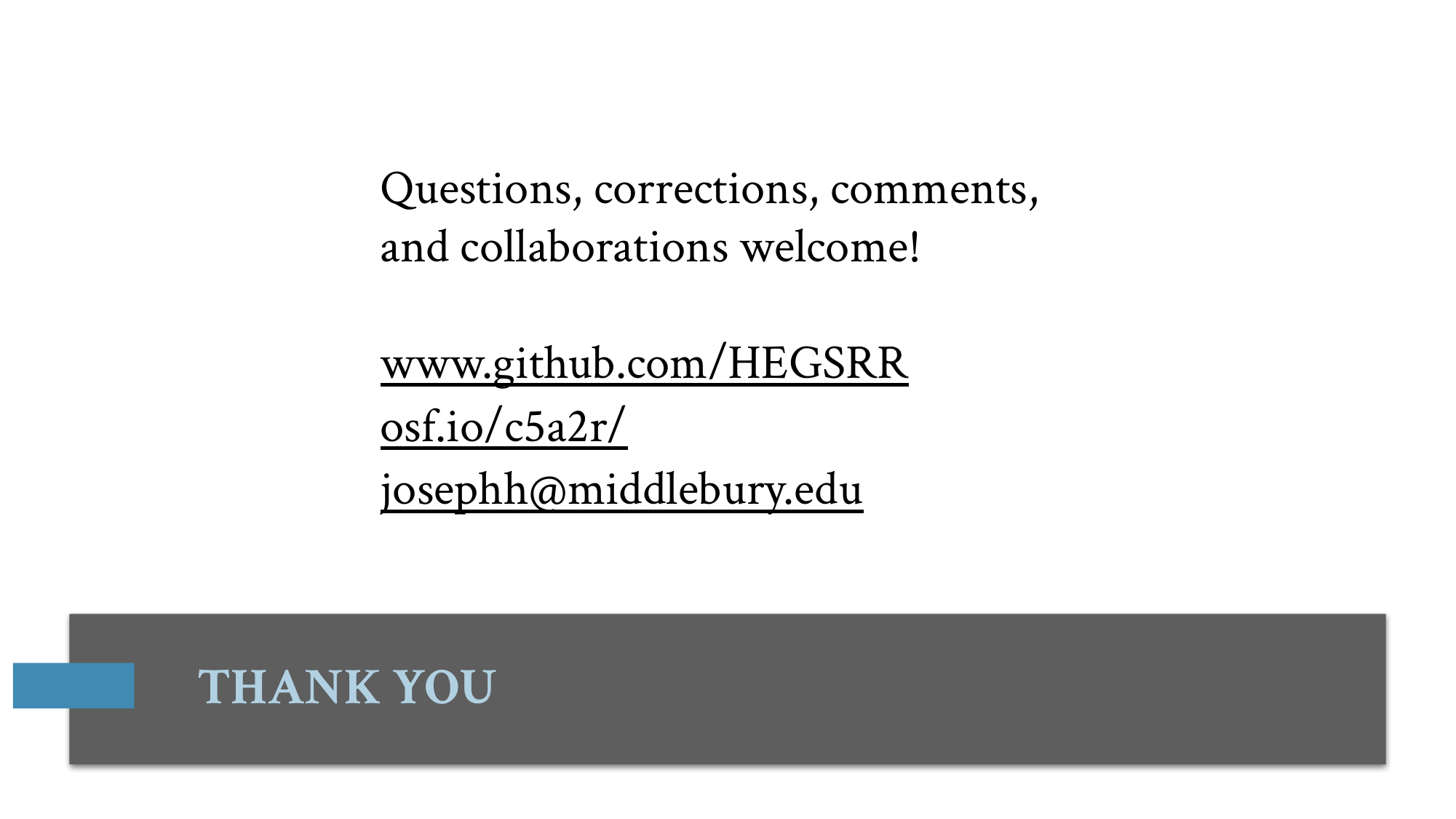

Questions, corrections, comments, and collaborations welcome!

www.github.com/HEGSRR
osf.io/c5a2r/
josephh@middlebury.edu
Thank You